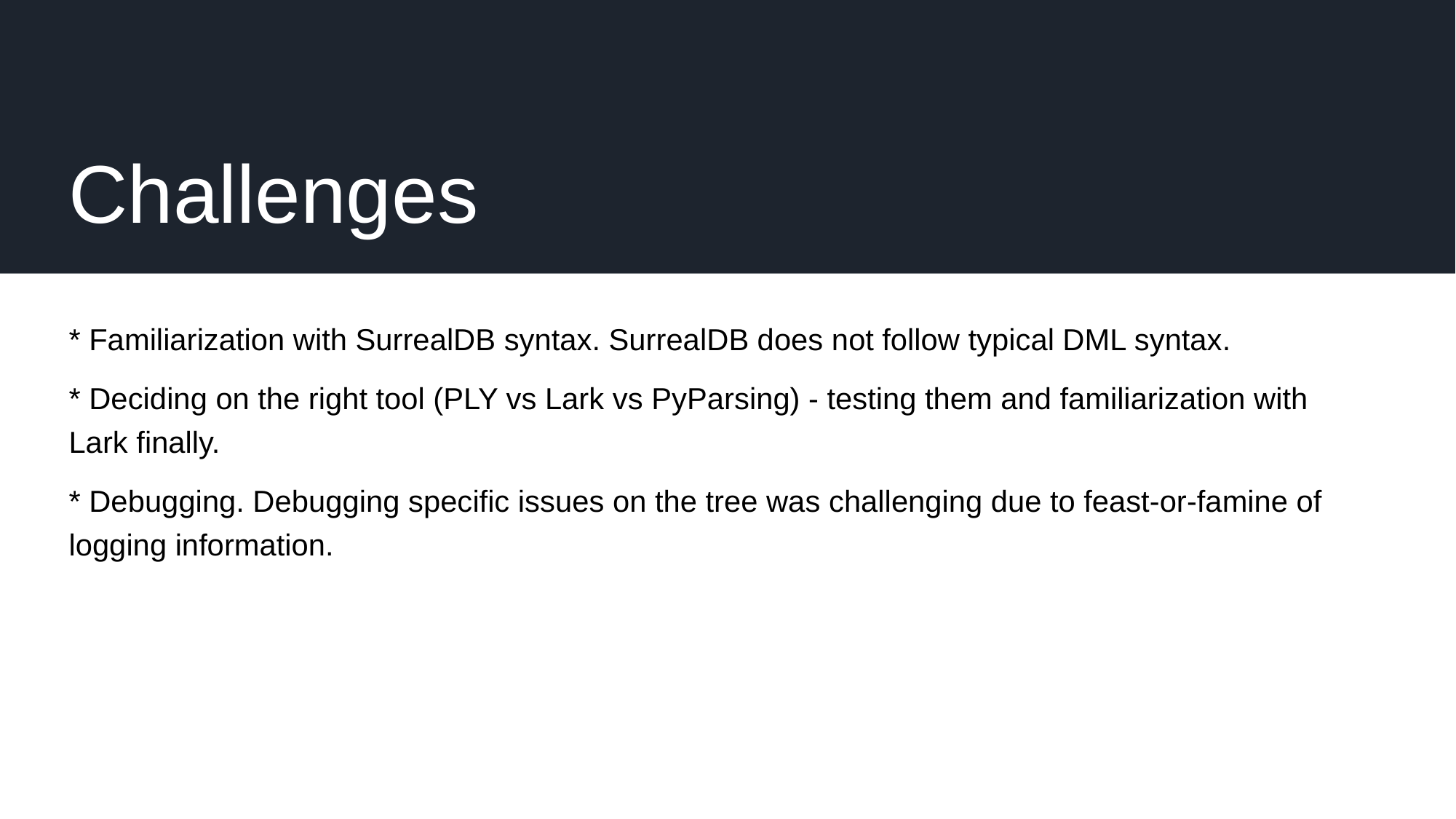

# Challenges
* Familiarization with SurrealDB syntax. SurrealDB does not follow typical DML syntax.
* Deciding on the right tool (PLY vs Lark vs PyParsing) - testing them and familiarization with Lark finally.
* Debugging. Debugging specific issues on the tree was challenging due to feast-or-famine of logging information.